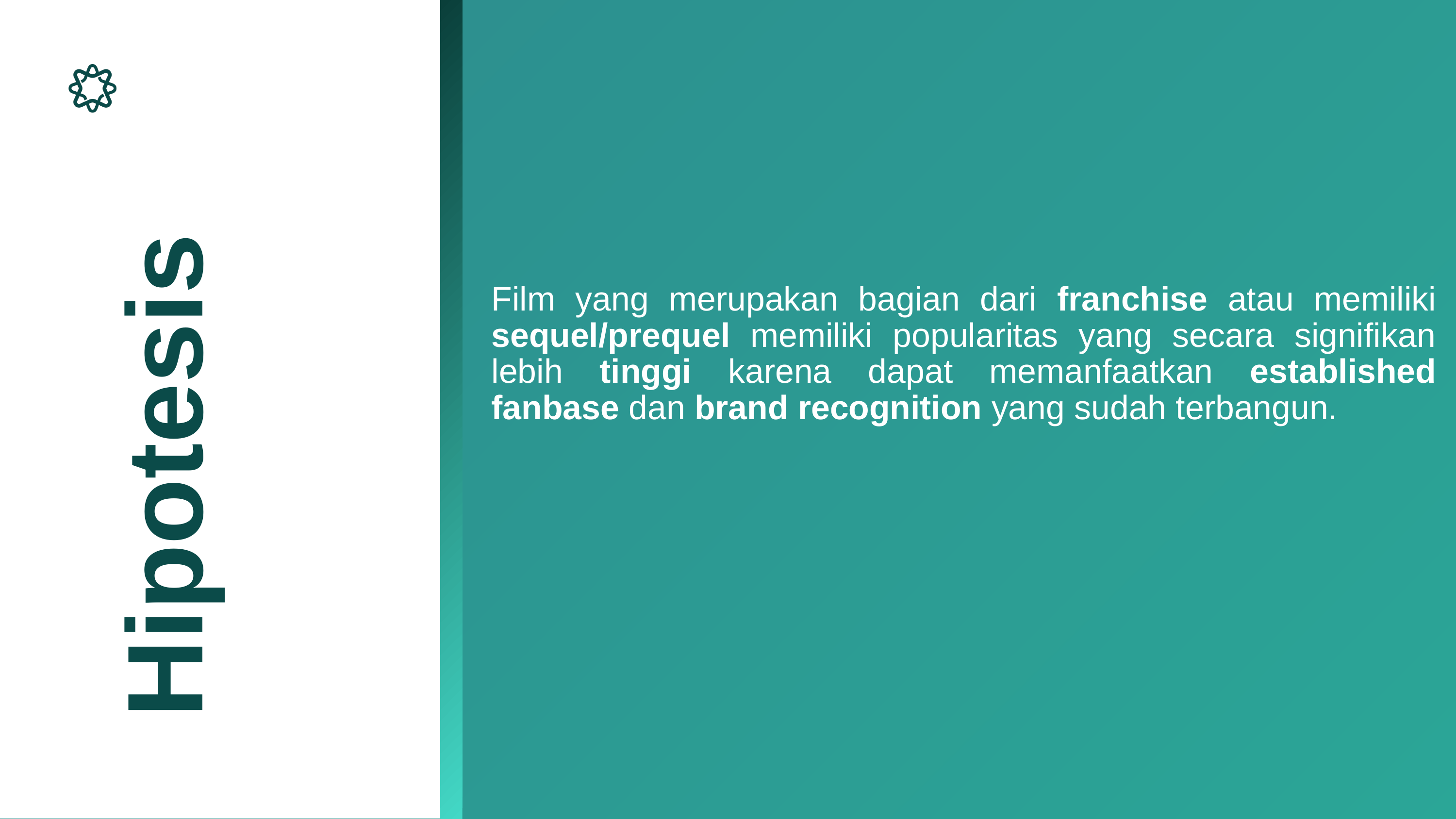

Film yang merupakan bagian dari franchise atau memiliki sequel/prequel memiliki popularitas yang secara signifikan lebih tinggi karena dapat memanfaatkan established fanbase dan brand recognition yang sudah terbangun.
Hipotesis